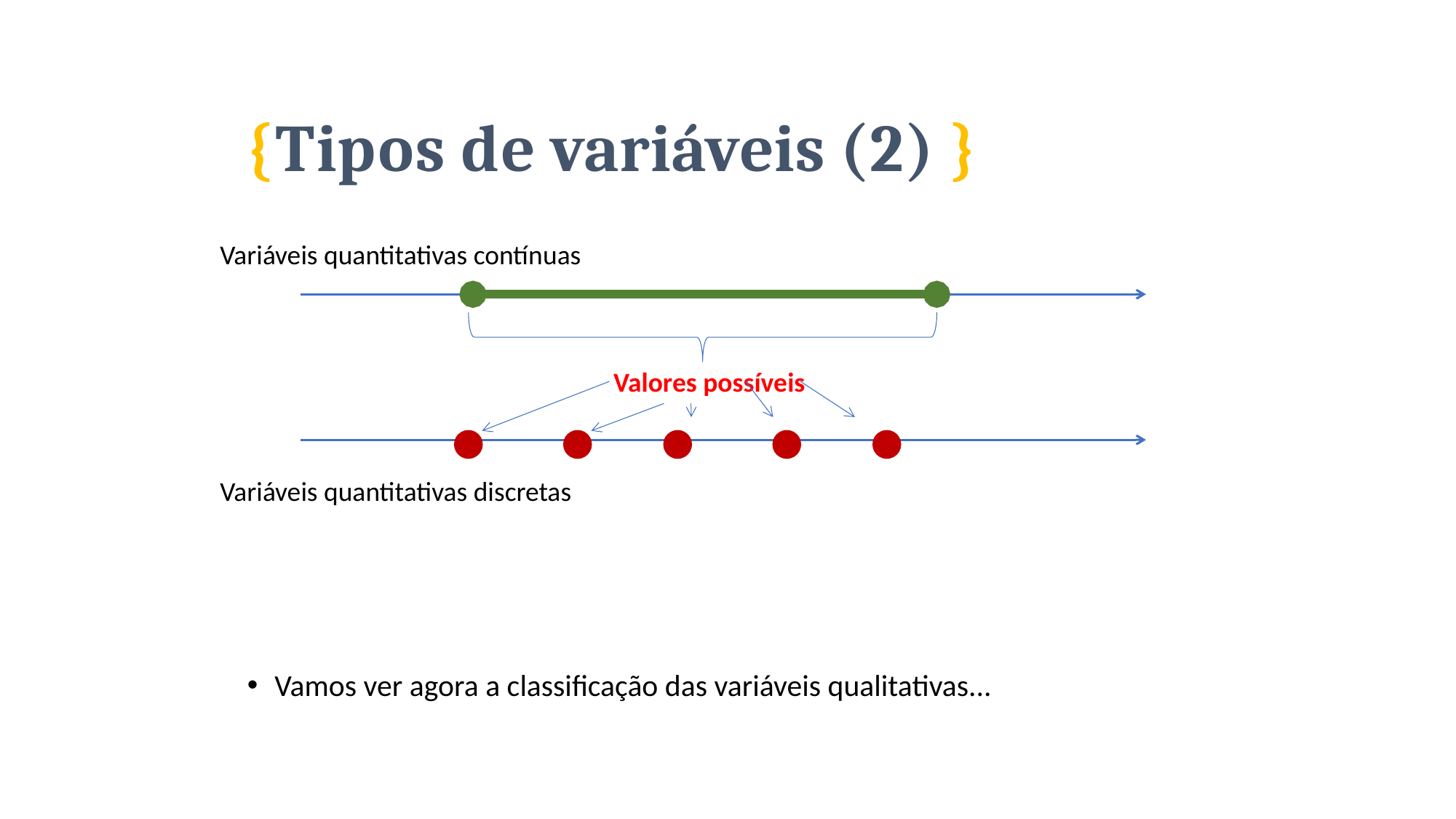

# {Tipos de variáveis (2) }

Variáveis quantitativas contínuas
Valores possíveis

Variáveis quantitativas discretas
Vamos ver agora a classificação das variáveis qualitativas...